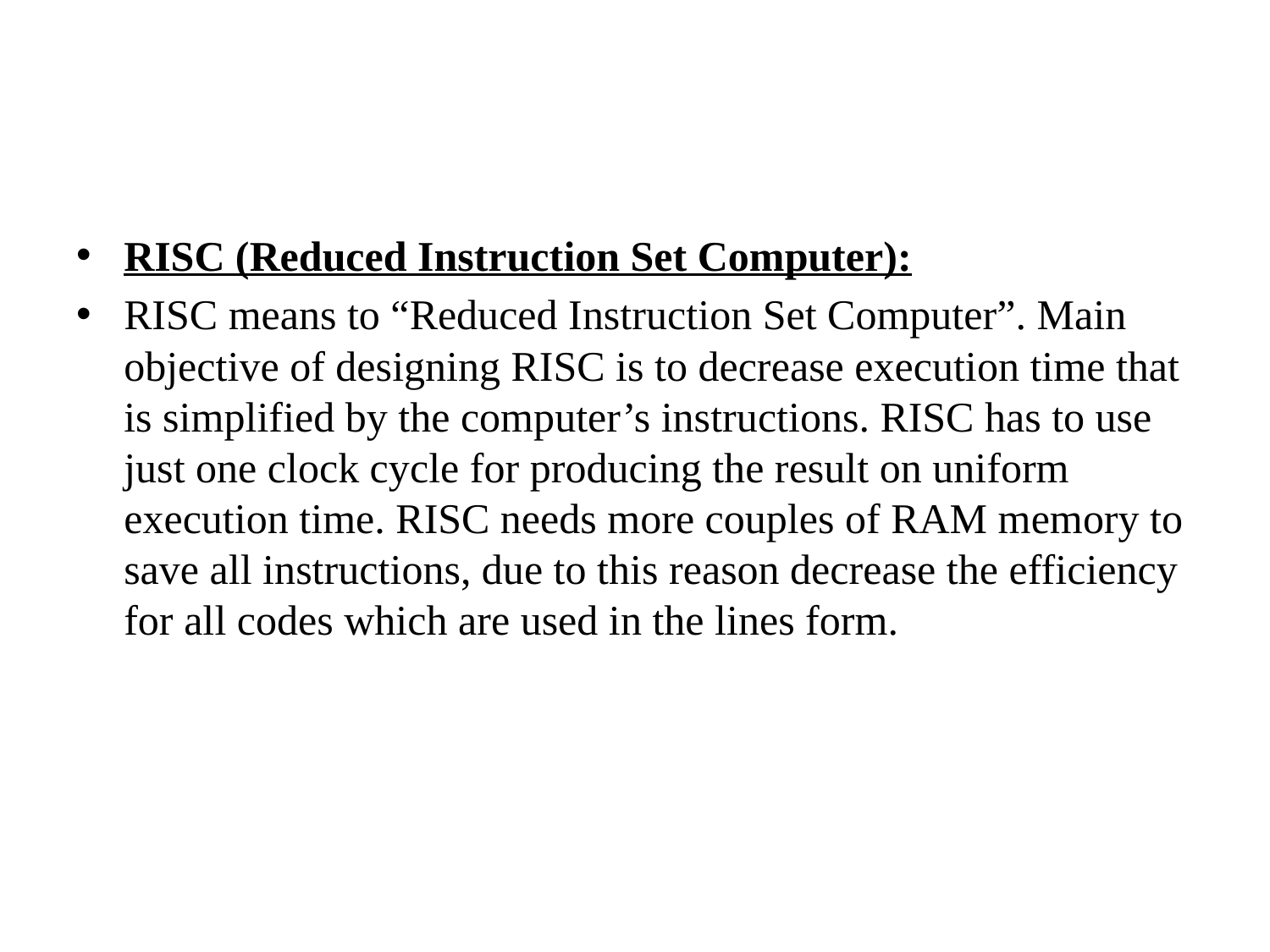

RISC (Reduced Instruction Set Computer):
RISC means to “Reduced Instruction Set Computer”. Main objective of designing RISC is to decrease execution time that is simplified by the computer’s instructions. RISC has to use just one clock cycle for producing the result on uniform execution time. RISC needs more couples of RAM memory to save all instructions, due to this reason decrease the efficiency for all codes which are used in the lines form.